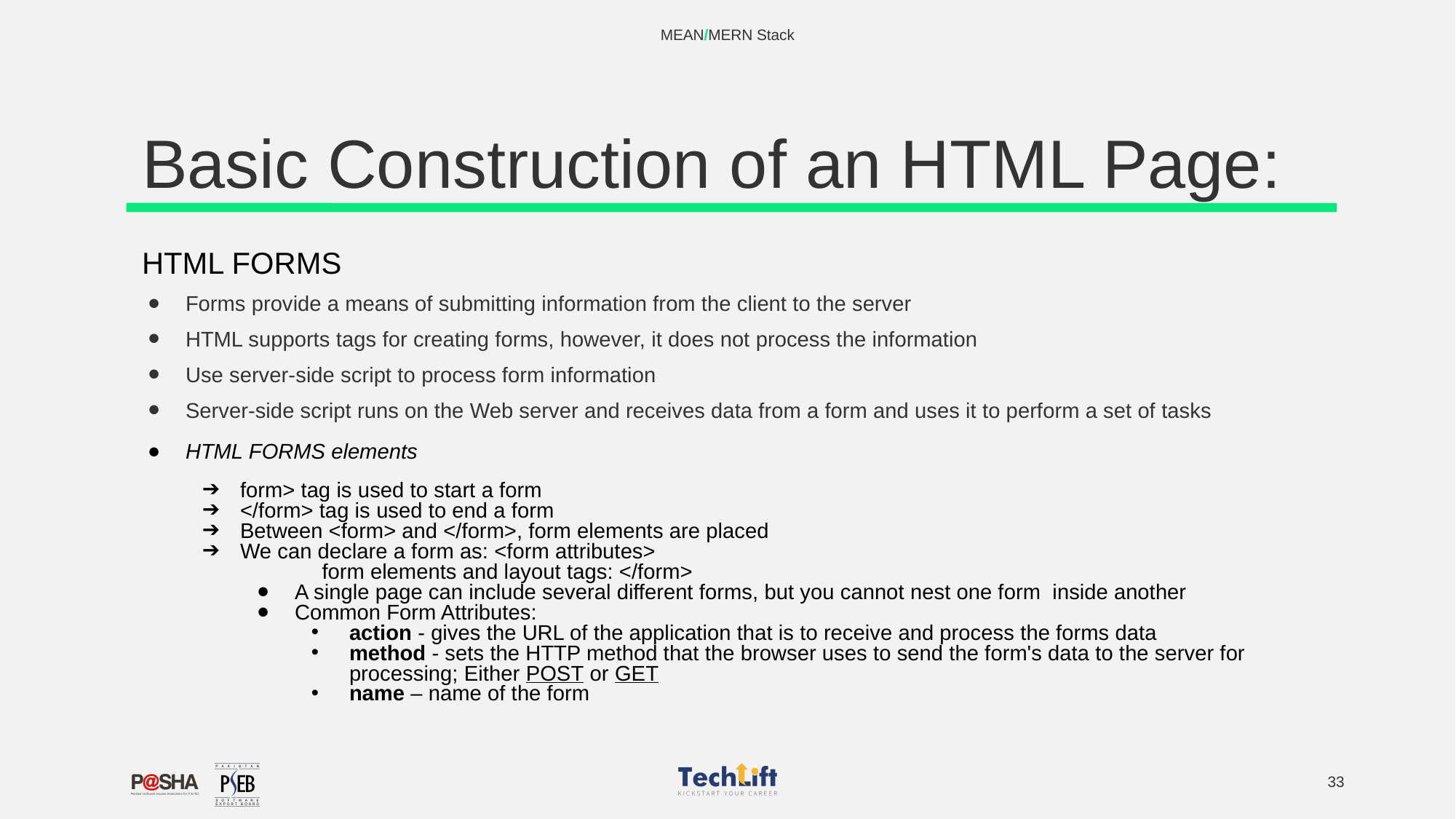

MEAN/MERN Stack
# Basic Construction of an HTML Page:
HTML FORMS
Forms provide a means of submitting information from the client to the server

HTML supports tags for creating forms, however, it does not process the information

Use server-side script to process form information

Server-side script runs on the Web server and receives data from a form and uses it to perform a set of tasks

HTML FORMS elements

form> tag is used to start a form
</form> tag is used to end a form
Between <form> and </form>, form elements are placed
We can declare a form as: <form attributes>
form elements and layout tags: </form>
A single page can include several different forms, but you cannot nest one form  inside another
Common Form Attributes:
action - gives the URL of the application that is to receive and process the forms data
method - sets the HTTP method that the browser uses to send the form's data to the server for processing; Either POST or GET
name – name of the form
33